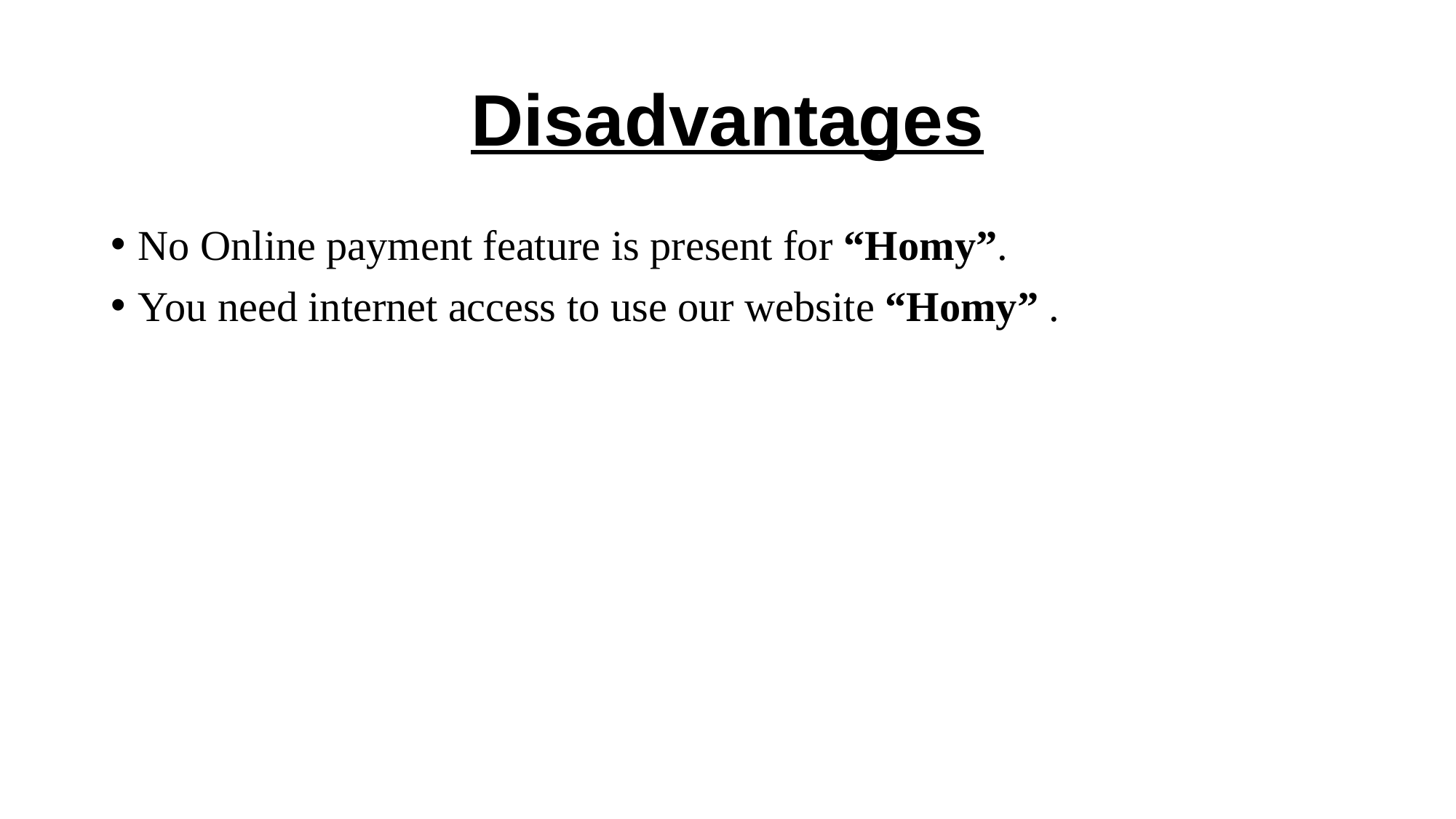

# Disadvantages
No Online payment feature is present for “Homy”.
You need internet access to use our website “Homy” .